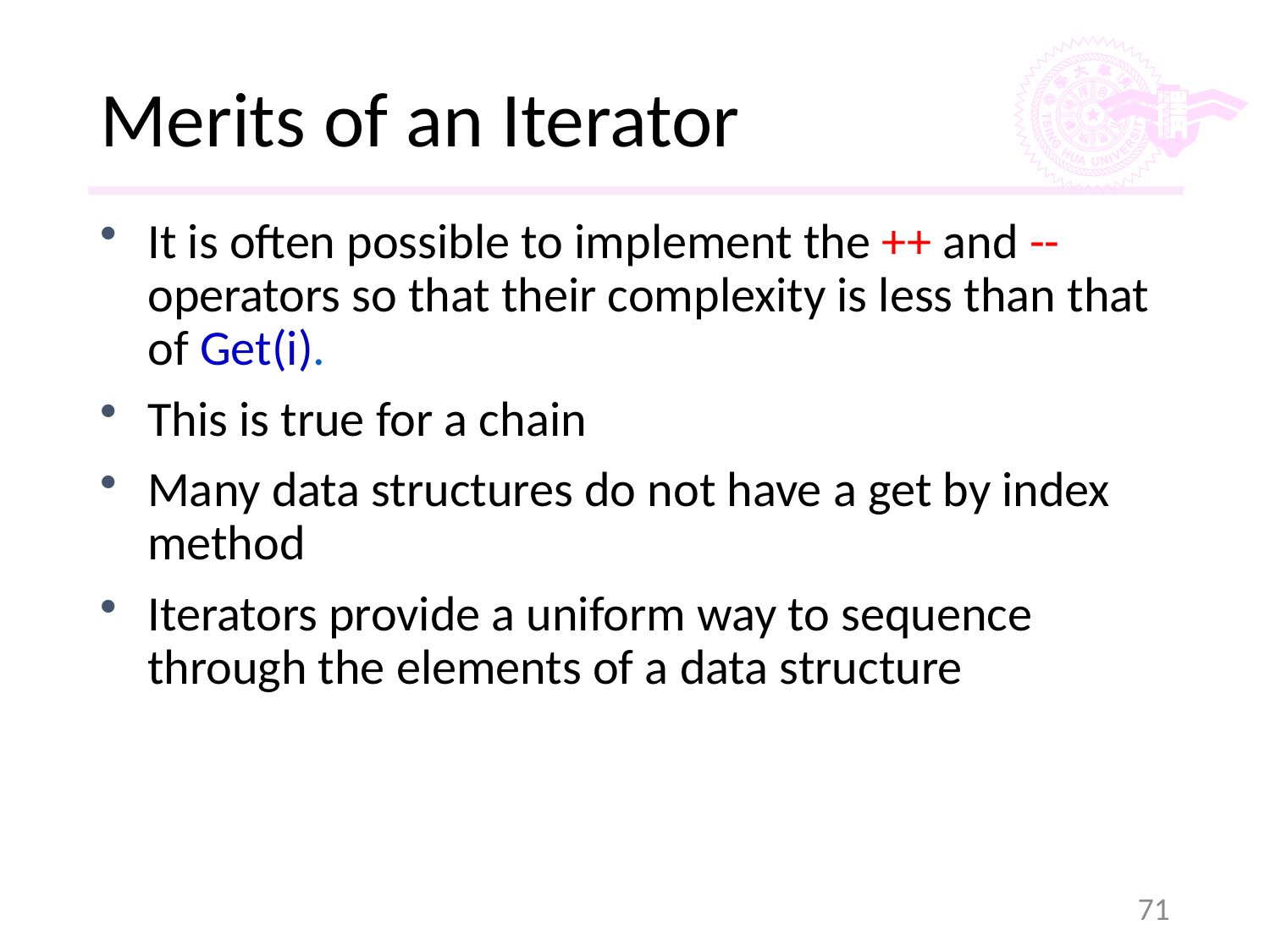

# Merits of an Iterator
It is often possible to implement the ++ and --  operators so that their complexity is less than that of Get(i).
This is true for a chain
Many data structures do not have a get by index method
Iterators provide a uniform way to sequence through the elements of a data structure

71